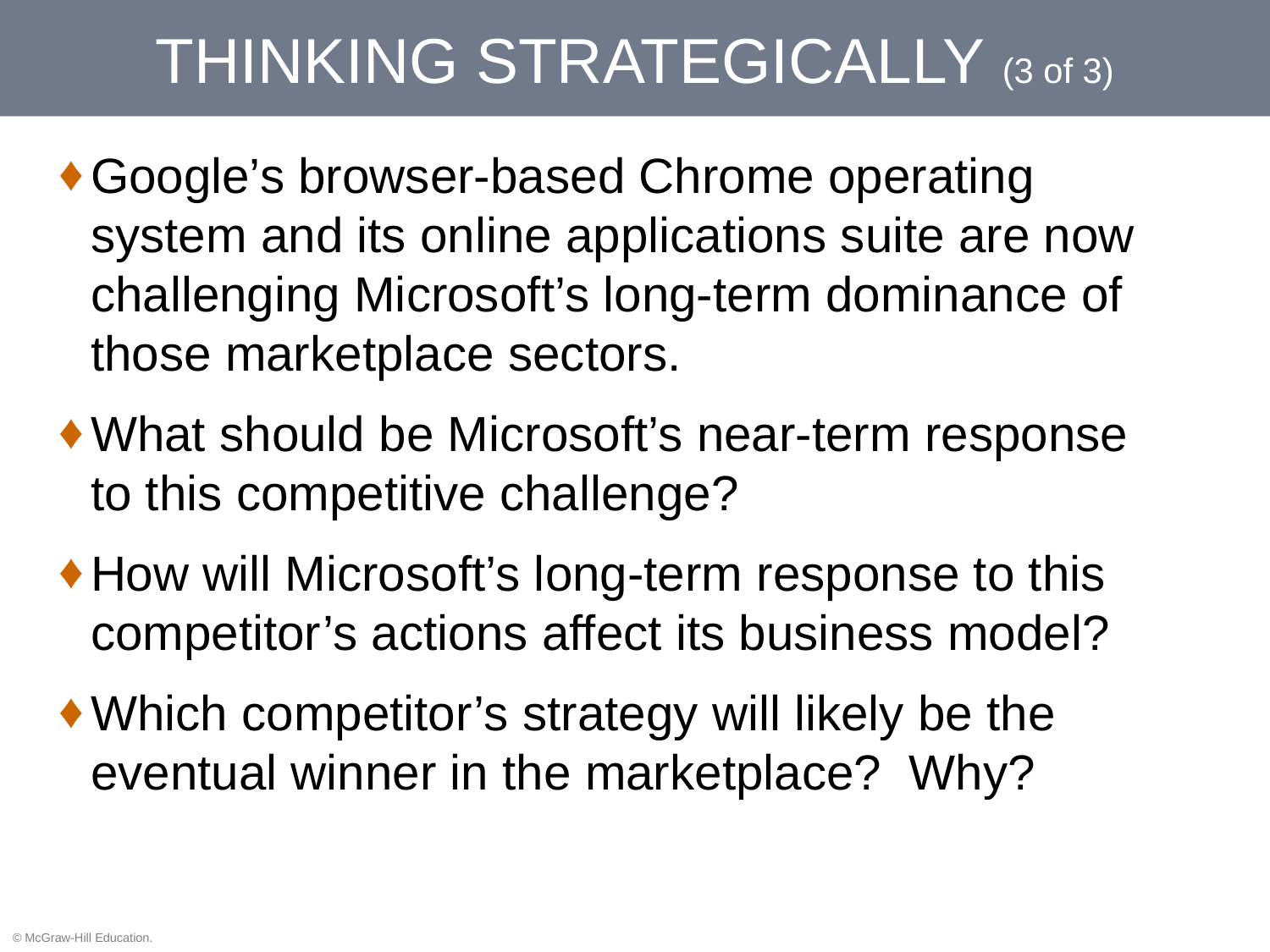

# THINKING STRATEGICALLY (3 of 3)
Google’s browser-based Chrome operating system and its online applications suite are now challenging Microsoft’s long-term dominance of those marketplace sectors.
What should be Microsoft’s near-term response to this competitive challenge?
How will Microsoft’s long-term response to this competitor’s actions affect its business model?
Which competitor’s strategy will likely be the eventual winner in the marketplace?  Why?